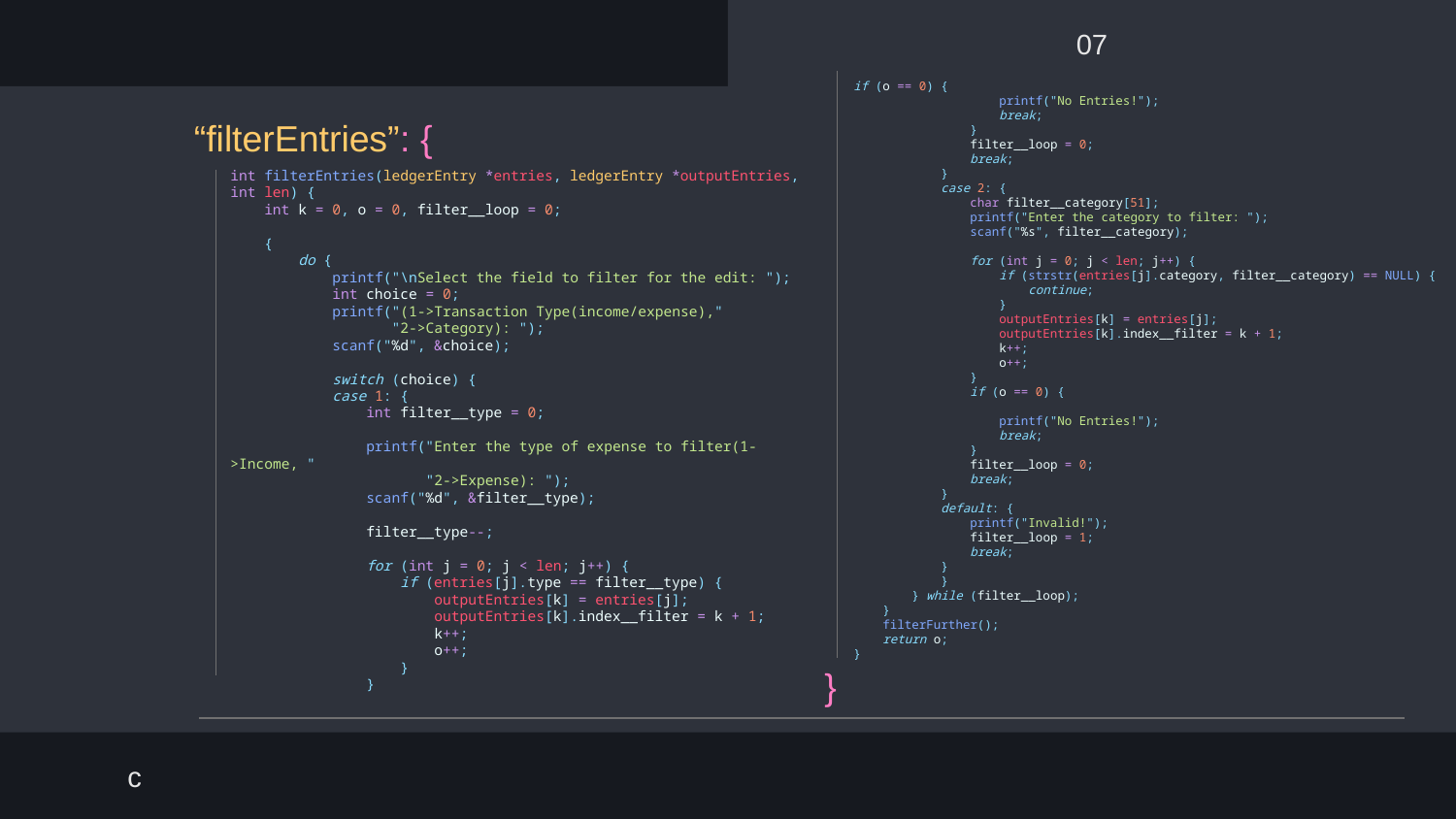

07
if (o == 0) {
                    printf("No Entries!");
                    break;
                }
                filter__loop = 0;
                break;
            }
            case 2: {
                char filter__category[51];
                printf("Enter the category to filter: ");
                scanf("%s", filter__category);
                for (int j = 0; j < len; j++) {
                    if (strstr(entries[j].category, filter__category) == NULL) {
                        continue;
                    }
                    outputEntries[k] = entries[j];
                    outputEntries[k].index__filter = k + 1;
                    k++;
                    o++;
                }
                if (o == 0) {
                    printf("No Entries!");
                    break;
                }
                filter__loop = 0;
                break;
            }
            default: {
                printf("Invalid!");
                filter__loop = 1;
                break;
            }
            }
        } while (filter__loop);
    }
    filterFurther();
    return o;
}

“filterEntries”: {

int filterEntries(ledgerEntry *entries, ledgerEntry *outputEntries, int len) {
    int k = 0, o = 0, filter__loop = 0;
    {
        do {
            printf("\nSelect the field to filter for the edit: ");
            int choice = 0;
            printf("(1->Transaction Type(income/expense),"
                   "2->Category): ");
            scanf("%d", &choice);
            switch (choice) {
            case 1: {
                int filter__type = 0;
                printf("Enter the type of expense to filter(1->Income, "
                       "2->Expense): ");
                scanf("%d", &filter__type);
                filter__type--;
                for (int j = 0; j < len; j++) {
                    if (entries[j].type == filter__type) {
                        outputEntries[k] = entries[j];
                        outputEntries[k].index__filter = k + 1;
                        k++;
                        o++;
                    }
                }

 }
c